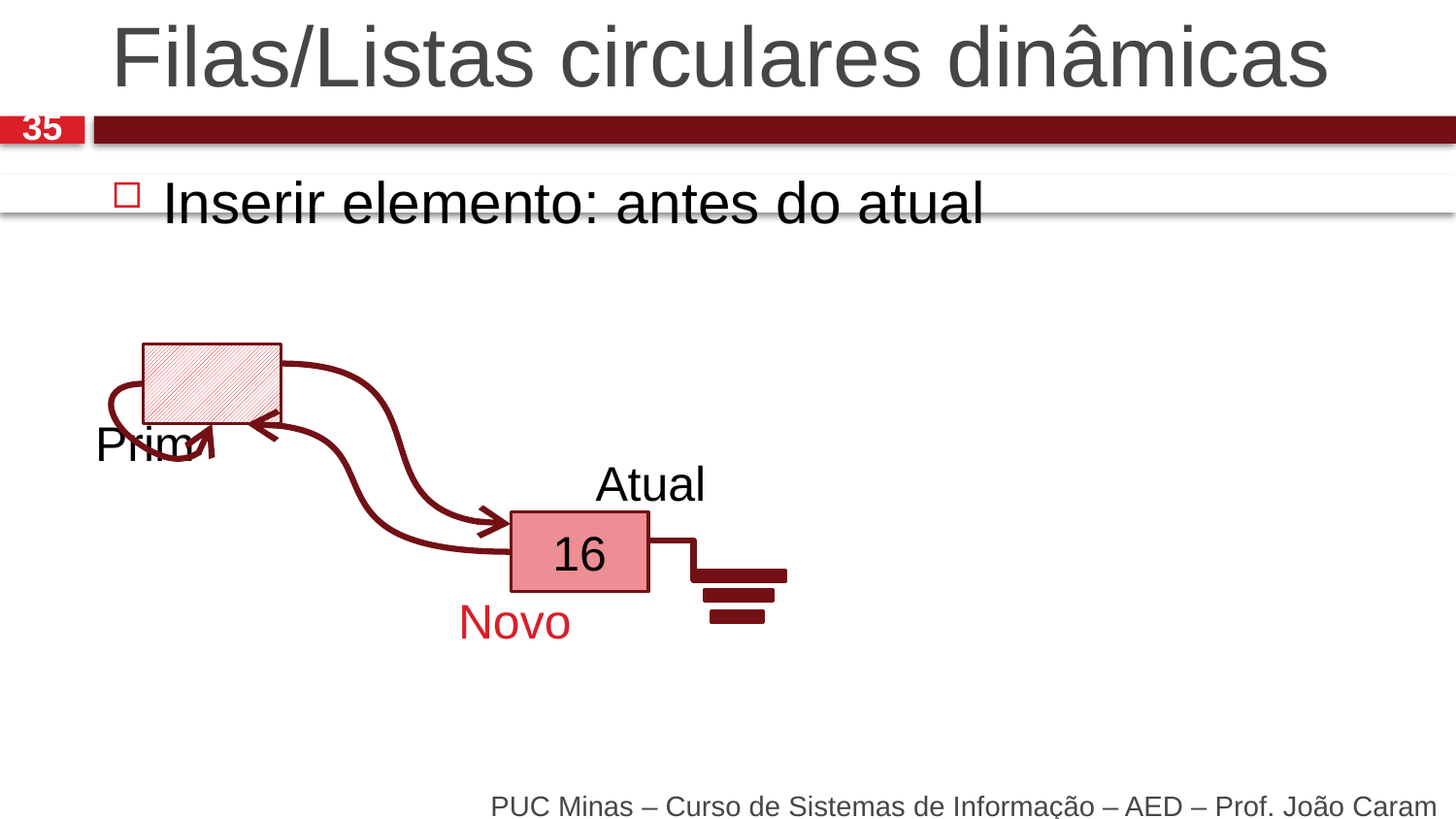

# Filas/Listas circulares dinâmicas
35
Inserir elemento: antes do atual

Prim
Atual
16

Novo
PUC Minas – Curso de Sistemas de Informação – AED – Prof. João Caram